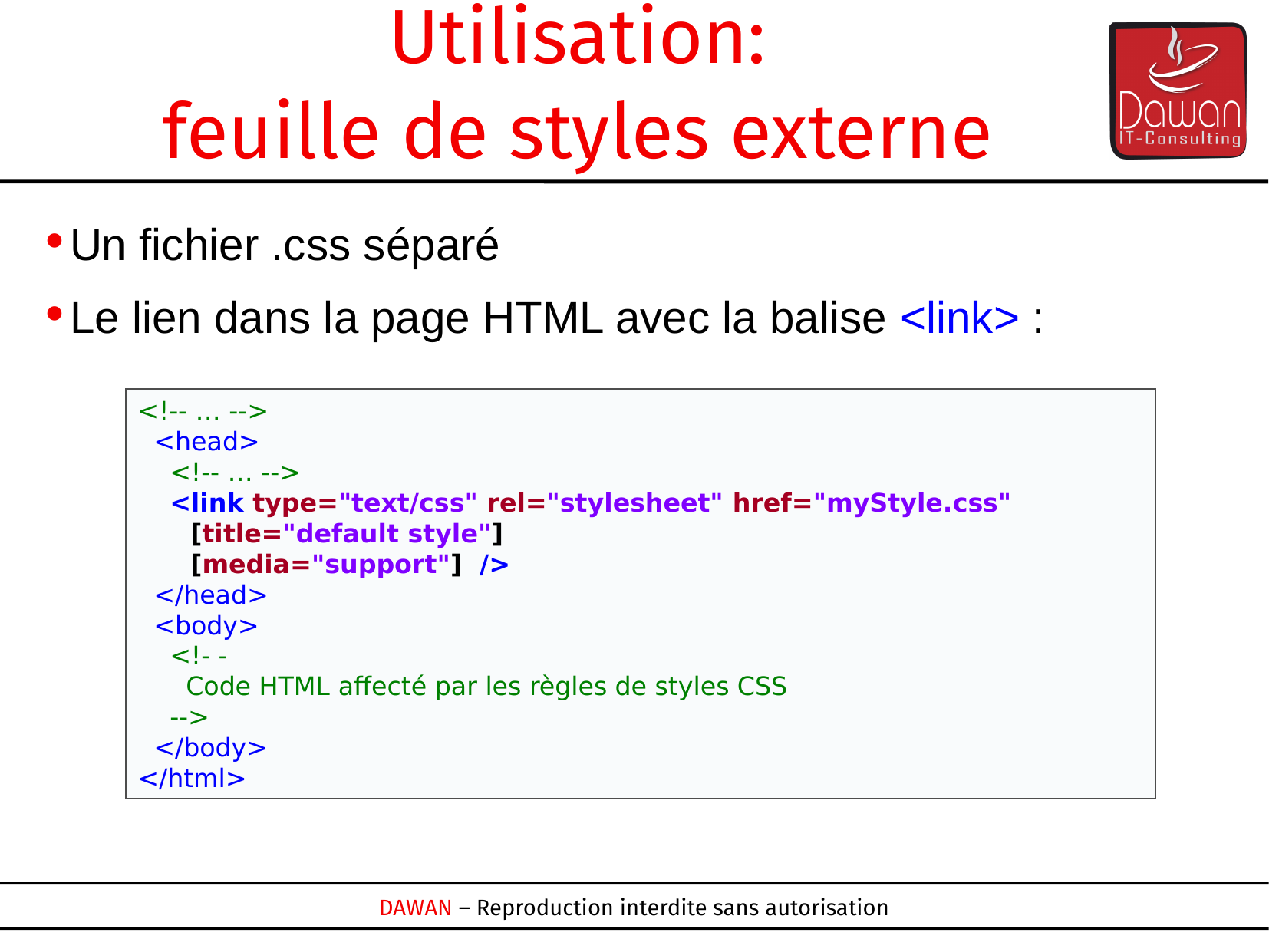

Utilisation:
feuille de styles externe
Un fichier .css séparé
Le lien dans la page HTML avec la balise <link> :
<!-- … -->
  <head>
    <!-- … -->
    <link type="text/css" rel="stylesheet" href="myStyle.css"
      [title="default style"]
      [media="support"]  />
  </head>
  <body>
    <!- -
      Code HTML affecté par les règles de styles CSS
    -->
  </body>
</html>